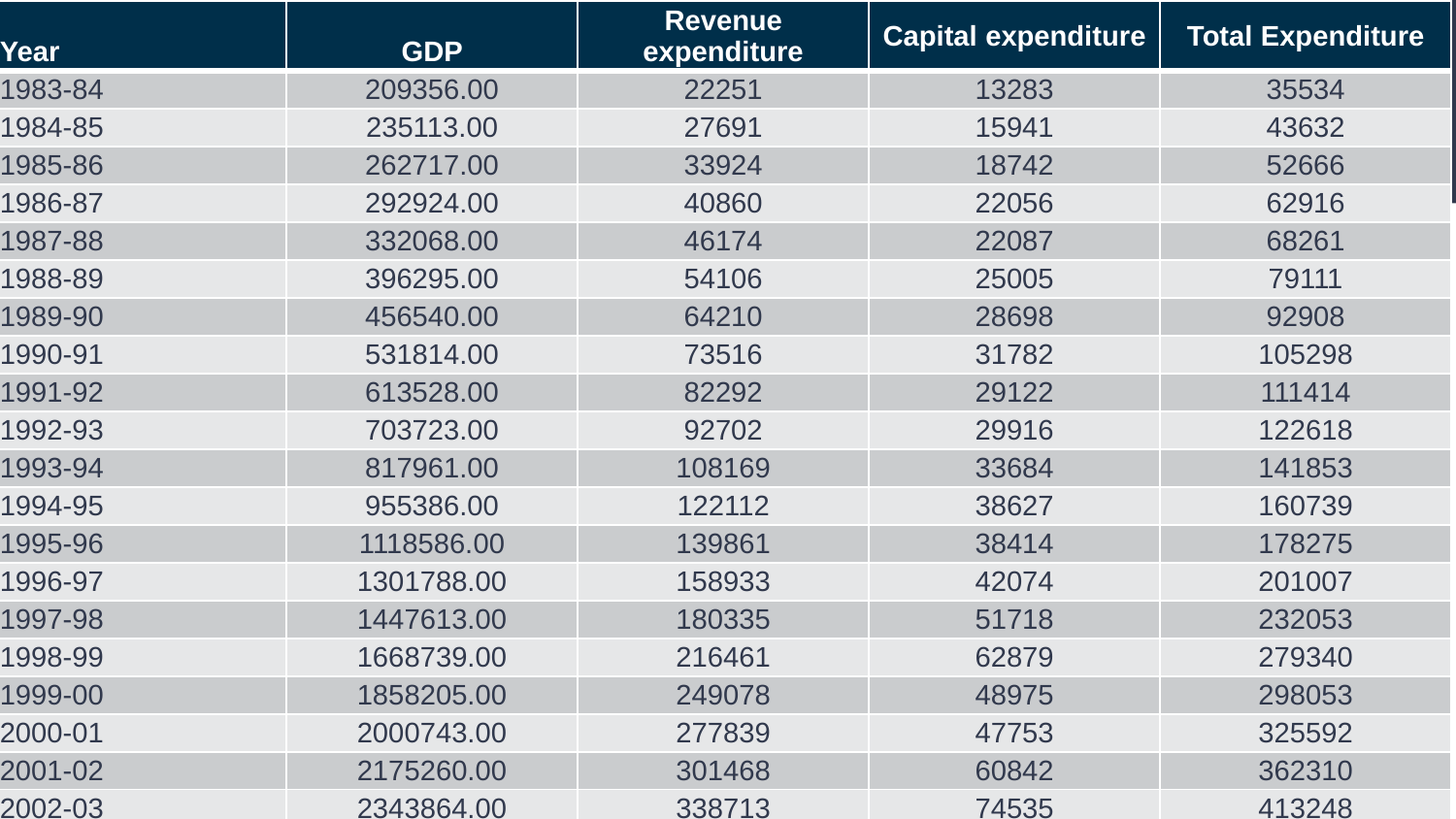

| Year | GDP | Revenue expenditure | Capital expenditure | Total Expenditure |
| --- | --- | --- | --- | --- |
| 1983-84 | 209356.00 | 22251 | 13283 | 35534 |
| 1984-85 | 235113.00 | 27691 | 15941 | 43632 |
| 1985-86 | 262717.00 | 33924 | 18742 | 52666 |
| 1986-87 | 292924.00 | 40860 | 22056 | 62916 |
| 1987-88 | 332068.00 | 46174 | 22087 | 68261 |
| 1988-89 | 396295.00 | 54106 | 25005 | 79111 |
| 1989-90 | 456540.00 | 64210 | 28698 | 92908 |
| 1990-91 | 531814.00 | 73516 | 31782 | 105298 |
| 1991-92 | 613528.00 | 82292 | 29122 | 111414 |
| 1992-93 | 703723.00 | 92702 | 29916 | 122618 |
| 1993-94 | 817961.00 | 108169 | 33684 | 141853 |
| 1994-95 | 955386.00 | 122112 | 38627 | 160739 |
| 1995-96 | 1118586.00 | 139861 | 38414 | 178275 |
| 1996-97 | 1301788.00 | 158933 | 42074 | 201007 |
| 1997-98 | 1447613.00 | 180335 | 51718 | 232053 |
| 1998-99 | 1668739.00 | 216461 | 62879 | 279340 |
| 1999-00 | 1858205.00 | 249078 | 48975 | 298053 |
| 2000-01 | 2000743.00 | 277839 | 47753 | 325592 |
| 2001-02 | 2175260.00 | 301468 | 60842 | 362310 |
| 2002-03 | 2343864.00 | 338713 | 74535 | 413248 |
| 2003-04 | 2625819.00 | 362074 | 109129 | 471203 |
| 2004-05 | 2971464.00 | 384329 | 113331 | 498252 |
| 2005-06 | 3390503.00 | 439376 | 66362 | 505738 |
| 2006-07 | 3953276.00 | 514609 | 68778 | 583387 |
| 2007-08 | 4582086.00 | 594433 | 118238 | 712671 |
| 2008-09 | 5303567.00 | 793798 | 90158 | 883956 |
| 2009-10 | 6108903.00 | 911809 | 112678 | 1024487 |
| 2010-11 | 7248860.00 | 1040723 | 156605 | 1197328 |
| 2011-12 | 8391691.00 | 1145785 | 158580 | 1304365 |
| 2012-13 | 9388876.00 | 1243514 | 166858 | 1410372 |
| 2013-14 | 10472807.00 | 1371772 | 187675 | 1559447 |
| 2014-15 | 12467959.00 | 1466992 | 196681 | 1663673 |
| 2015-16 | 13771874.00 | 1537761 | 253022 | 1790783 |
| 2016-17 | 15391669.00 | 1690584 | 284610 | 1975194 |
| 2017-18 | 17090042.00 | 1878833 | 263140 | 2141973 |
| 2018-19 | 18886957.00 | 2007399 | 307714 | 2315113 |
| 2019-20 | 20351013.00 | 2350604 | 335726 | 2686330 |
| 2020-21 | 19745670.00 | 3083519 | 426317 | 3509836 |